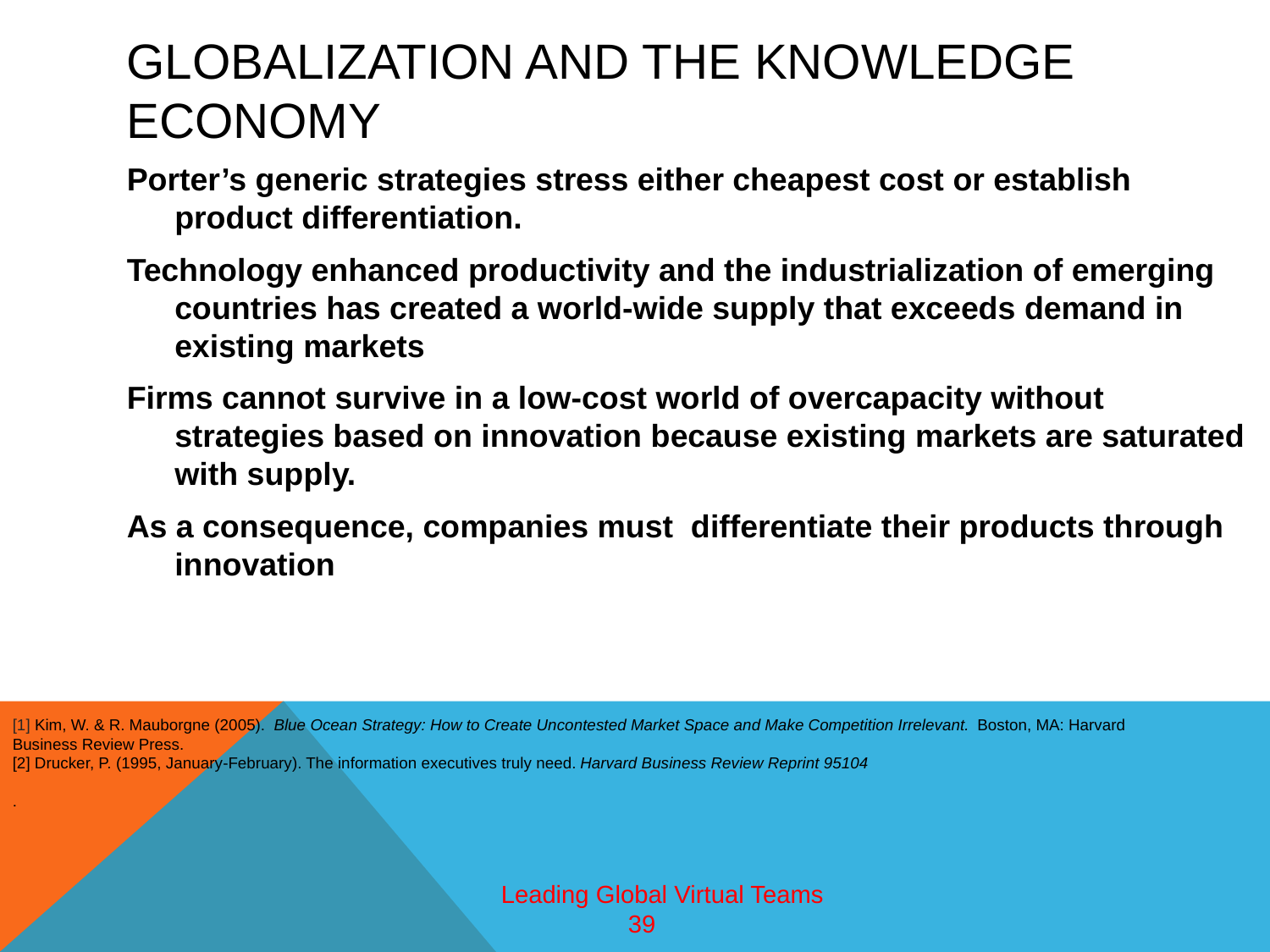

# Globalization and The knowledge economy
Porter’s generic strategies stress either cheapest cost or establish product differentiation.
Technology enhanced productivity and the industrialization of emerging countries has created a world-wide supply that exceeds demand in existing markets
Firms cannot survive in a low-cost world of overcapacity without strategies based on innovation because existing markets are saturated with supply.
As a consequence, companies must  differentiate their products through innovation
[1] Kim, W. & R. Mauborgne (2005).  Blue Ocean Strategy: How to Create Uncontested Market Space and Make Competition Irrelevant.  Boston, MA: Harvard Business Review Press.
[2] Drucker, P. (1995, January-February). The information executives truly need. Harvard Business Review Reprint 95104

.